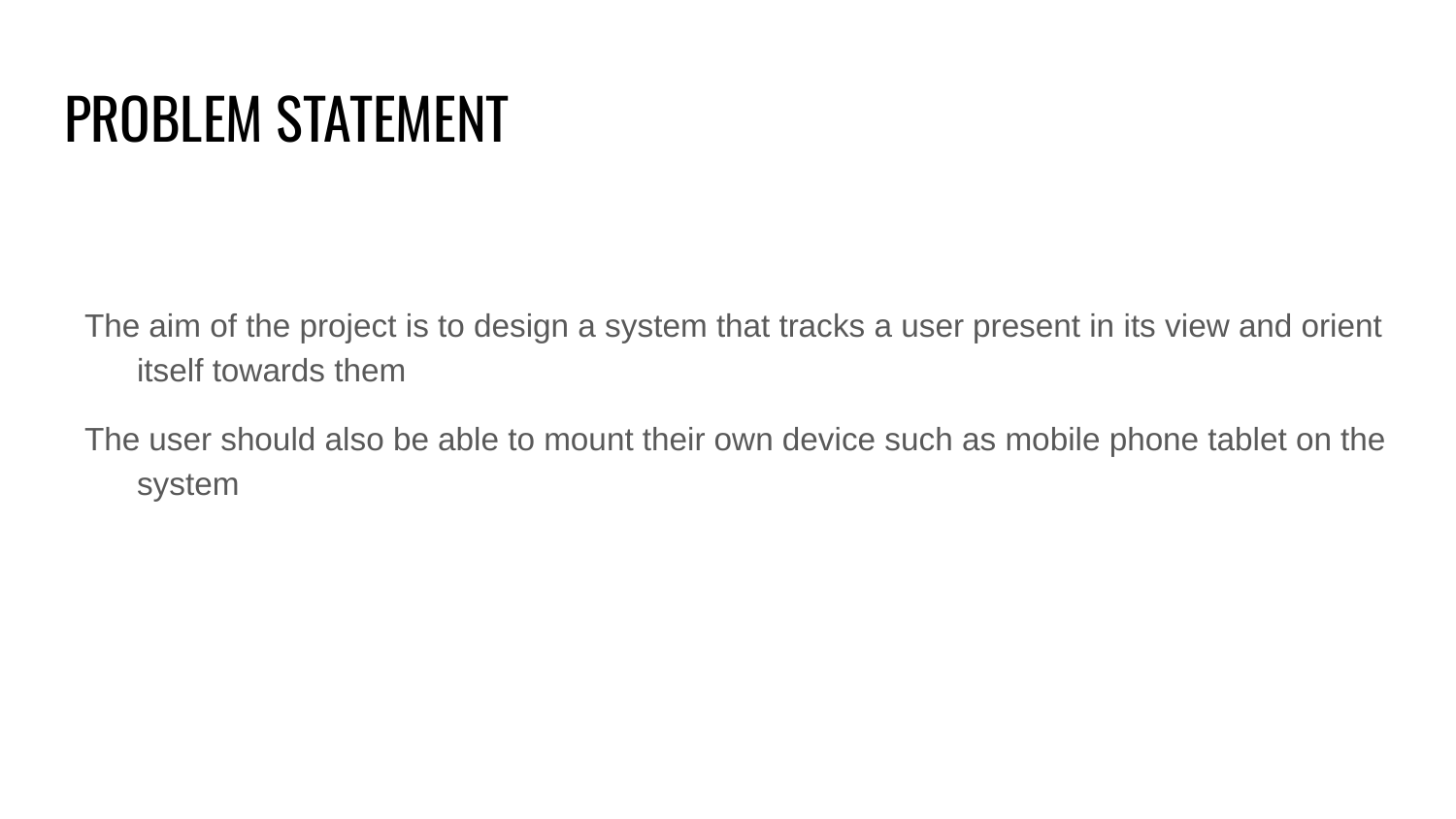

# PROBLEM STATEMENT
The aim of the project is to design a system that tracks a user present in its view and orient itself towards them
The user should also be able to mount their own device such as mobile phone tablet on the system